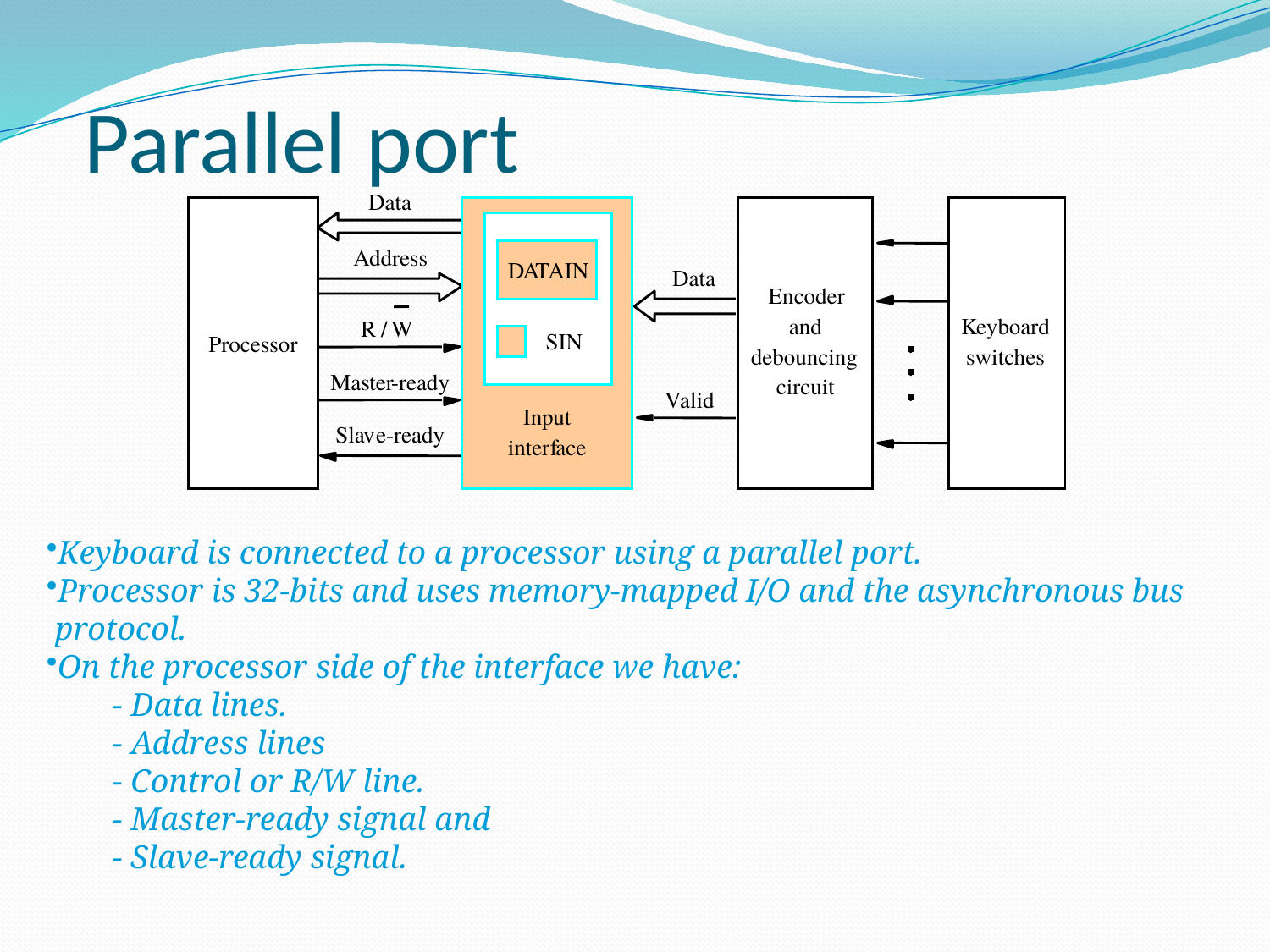

# Parallel port
Data

Address

D
A
T
AIN
Data

Encoder

and
K
e
yboard
R
/
W

SIN
Processor
debouncing
switches

Master
-ready

circuit

V
alid

Input

Sla
v
e-ready
interf
ace

Keyboard is connected to a processor using a parallel port.
Processor is 32-bits and uses memory-mapped I/O and the asynchronous bus
 protocol.
On the processor side of the interface we have:
        - Data lines.
        - Address lines
        - Control or R/W line.
        - Master-ready signal and
        - Slave-ready signal.